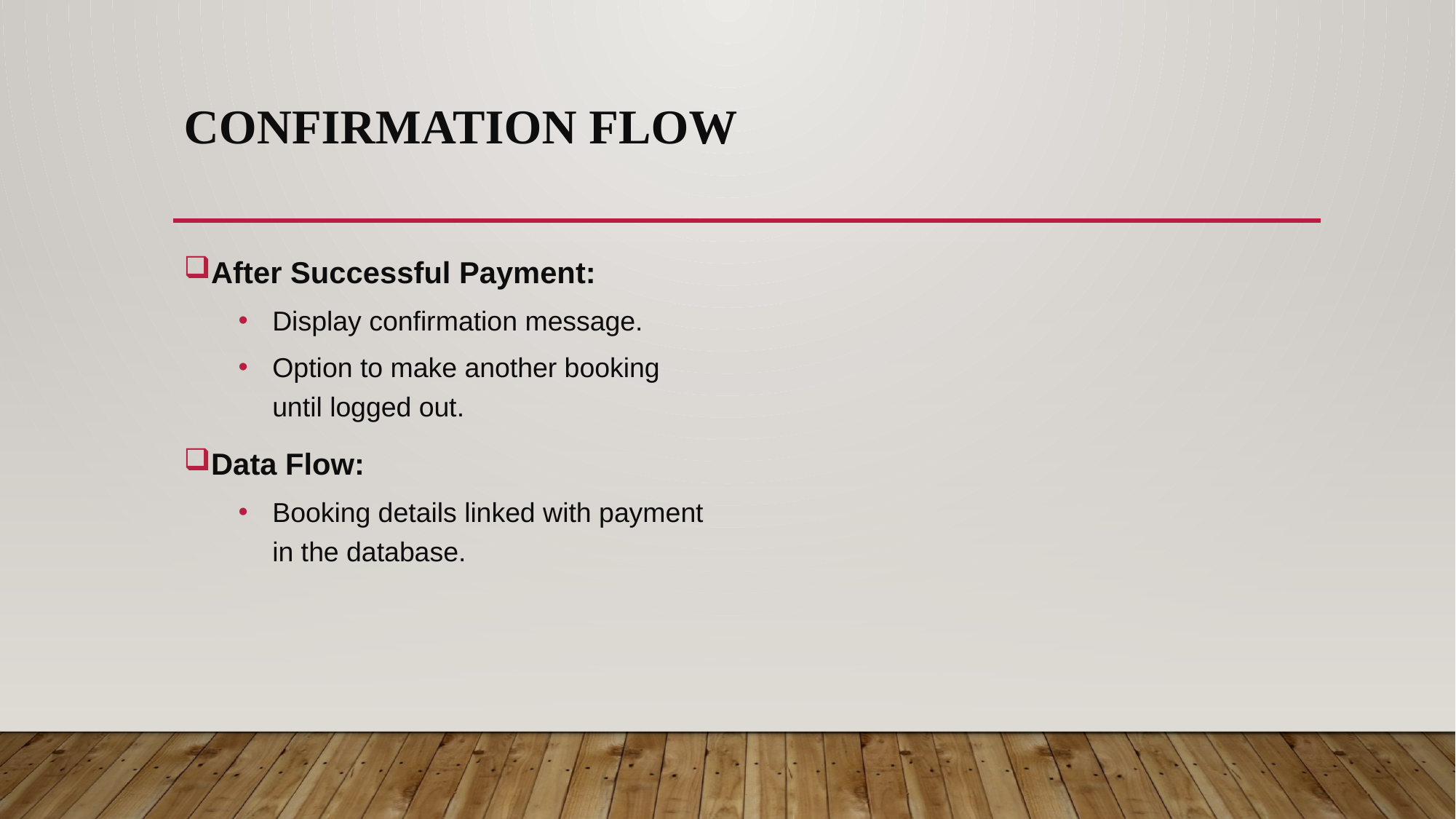

# Confirmation Flow
After Successful Payment:
Display confirmation message.
Option to make another booking until logged out.
Data Flow:
Booking details linked with payment in the database.